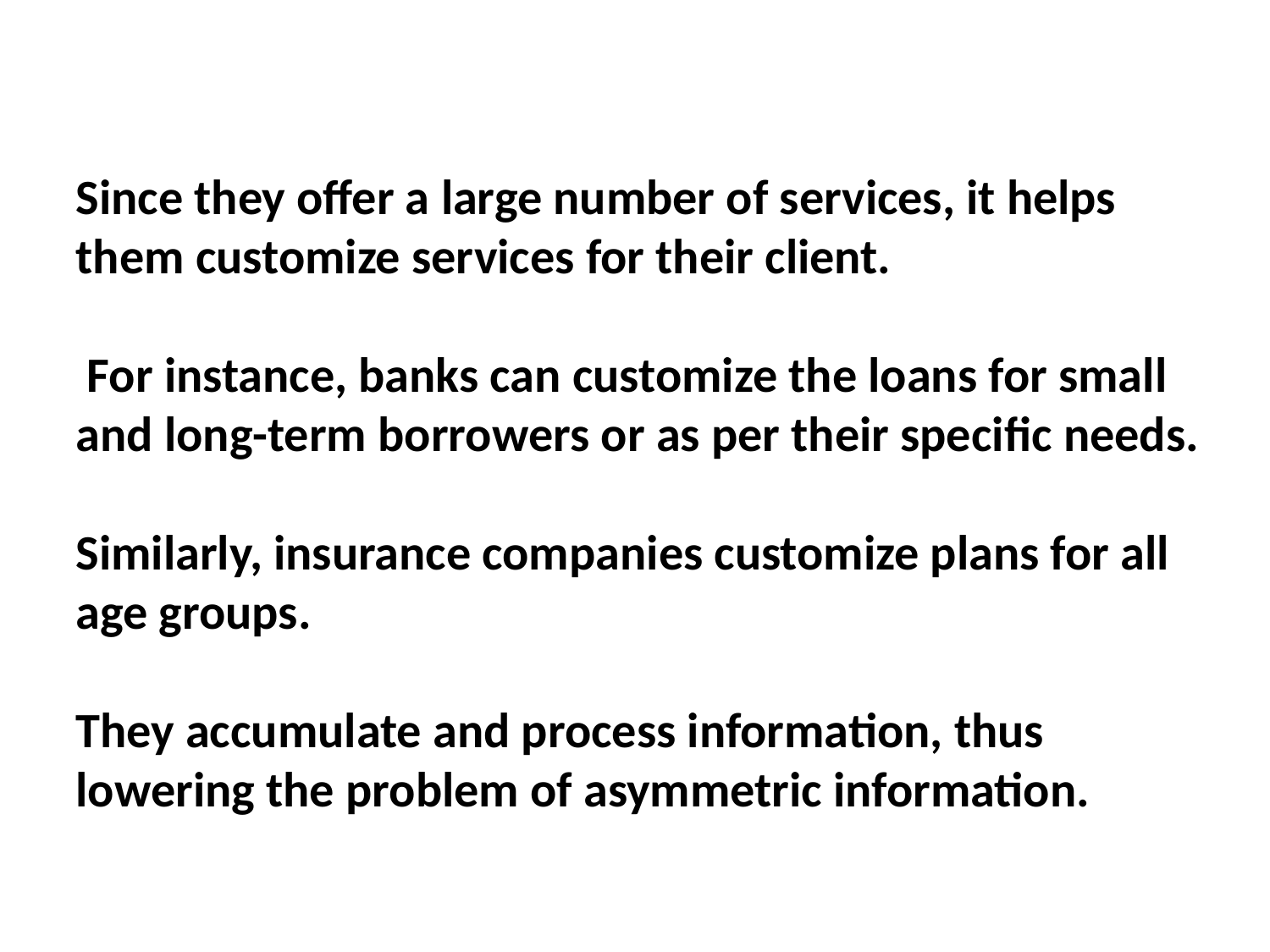

Since they offer a large number of services, it helps them customize services for their client.

 For instance, banks can customize the loans for small and long-term borrowers or as per their specific needs.

Similarly, insurance companies customize plans for all age groups.

They accumulate and process information, thus lowering the problem of asymmetric information.